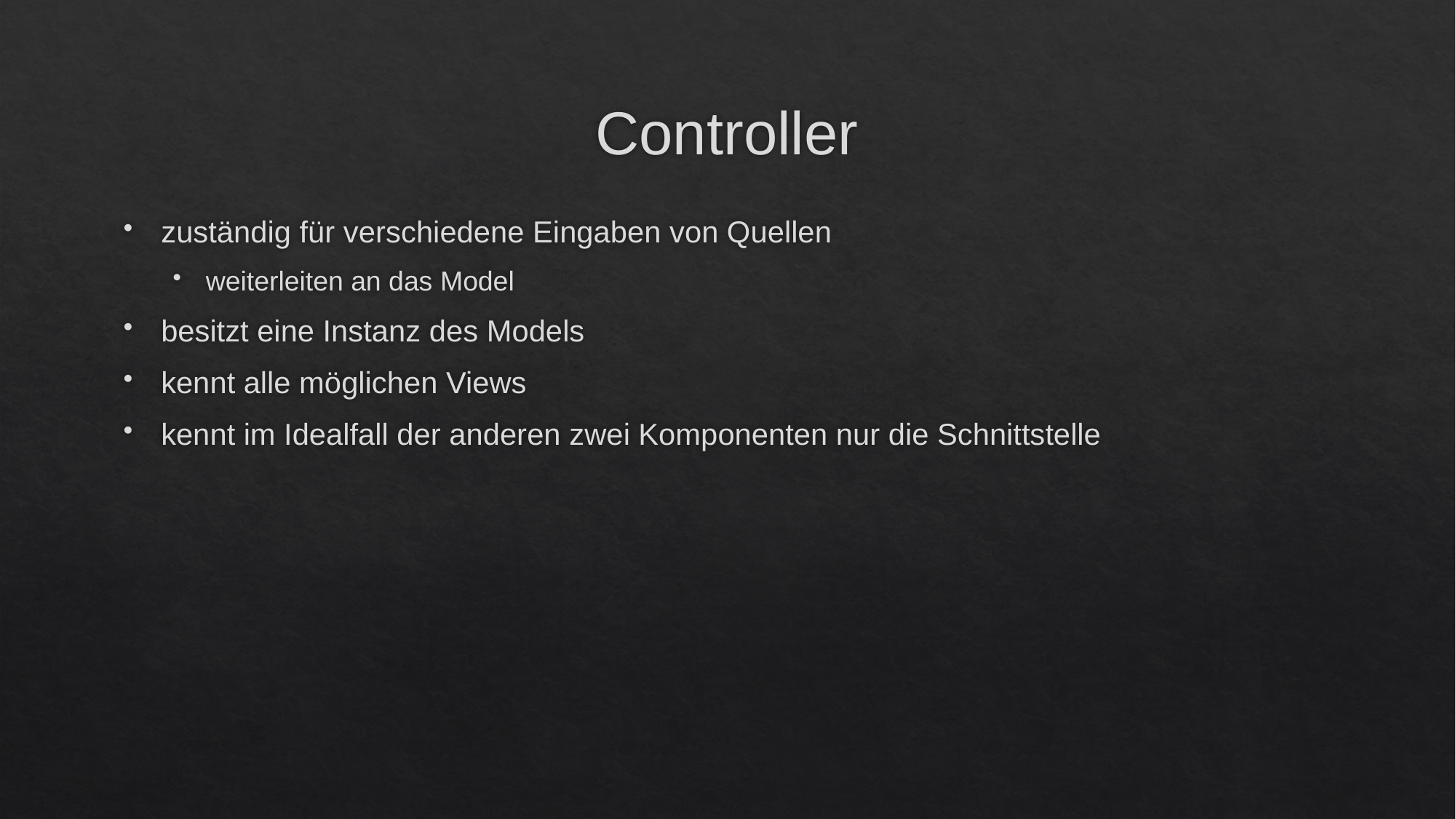

# Controller
zuständig für verschiedene Eingaben von Quellen
weiterleiten an das Model
besitzt eine Instanz des Models
kennt alle möglichen Views
kennt im Idealfall der anderen zwei Komponenten nur die Schnittstelle